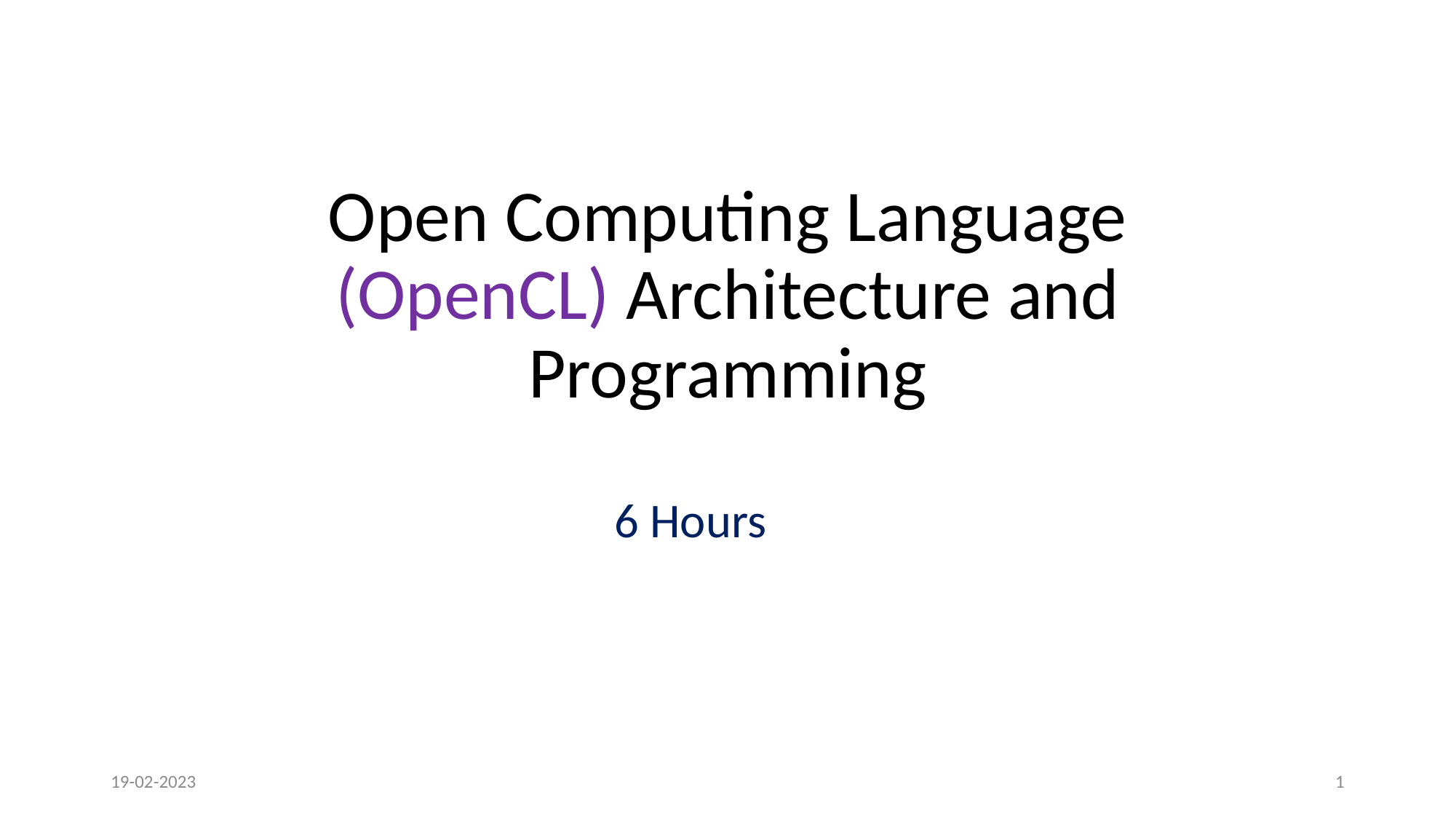

Open Computing Language (OpenCL) Architecture and Programming
6 Hours
19-02-2023
1